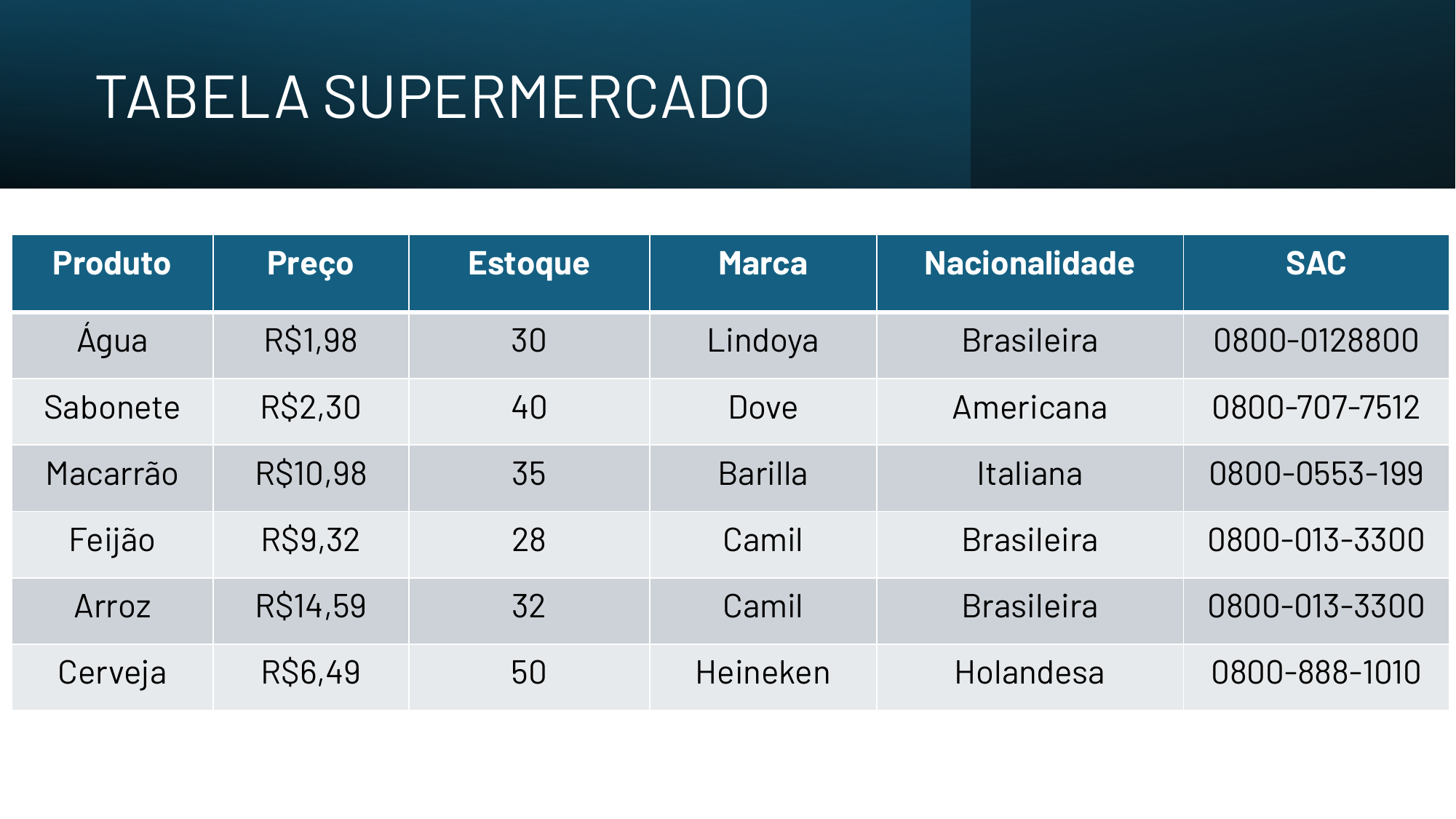

# TABELA SUPERMERCADO
| Produto | Preço | Estoque | Marca | Nacionalidade | SAC |
| --- | --- | --- | --- | --- | --- |
| Água | R$1,98 | 30 | Lindoya | Brasileira | 0800-0128800 |
| Sabonete | R$2,30 | 40 | Dove | Americana | 0800-707-7512 |
| Macarrão | R$10,98 | 35 | Barilla | Italiana | 0800-0553-199 |
| Feijão | R$9,32 | 28 | Camil | Brasileira | 0800-013-3300 |
| Arroz | R$14,59 | 32 | Camil | Brasileira | 0800-013-3300 |
| Cerveja | R$6,49 | 50 | Heineken | Holandesa | 0800-888-1010 |